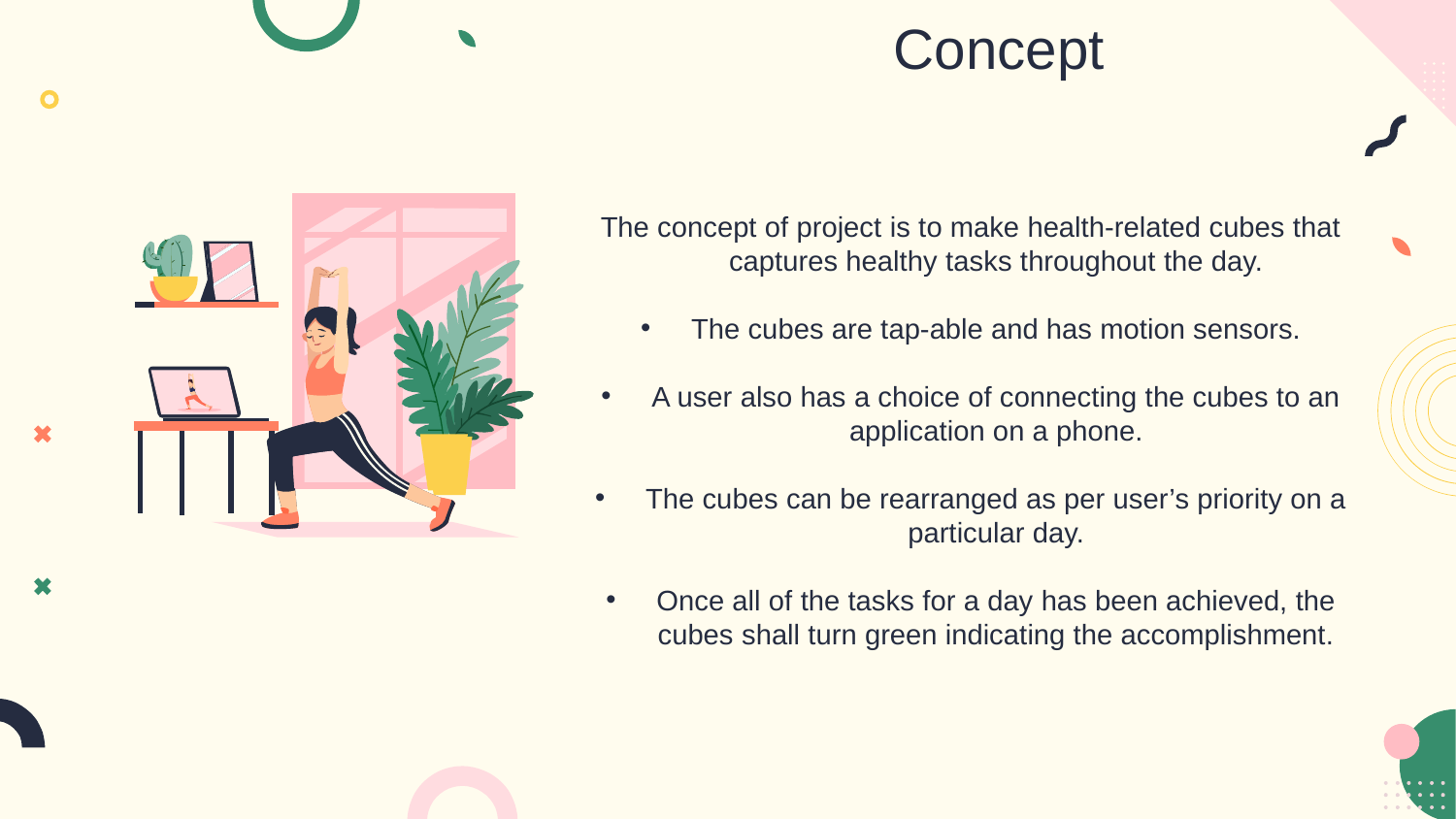

# Concept

The concept of project is to make health-related cubes that captures healthy tasks throughout the day.

The cubes are tap-able and has motion sensors.

A user also has a choice of connecting the cubes to an application on a phone.

The cubes can be rearranged as per user’s priority on a particular day.

Once all of the tasks for a day has been achieved, the cubes shall turn green indicating the accomplishment.